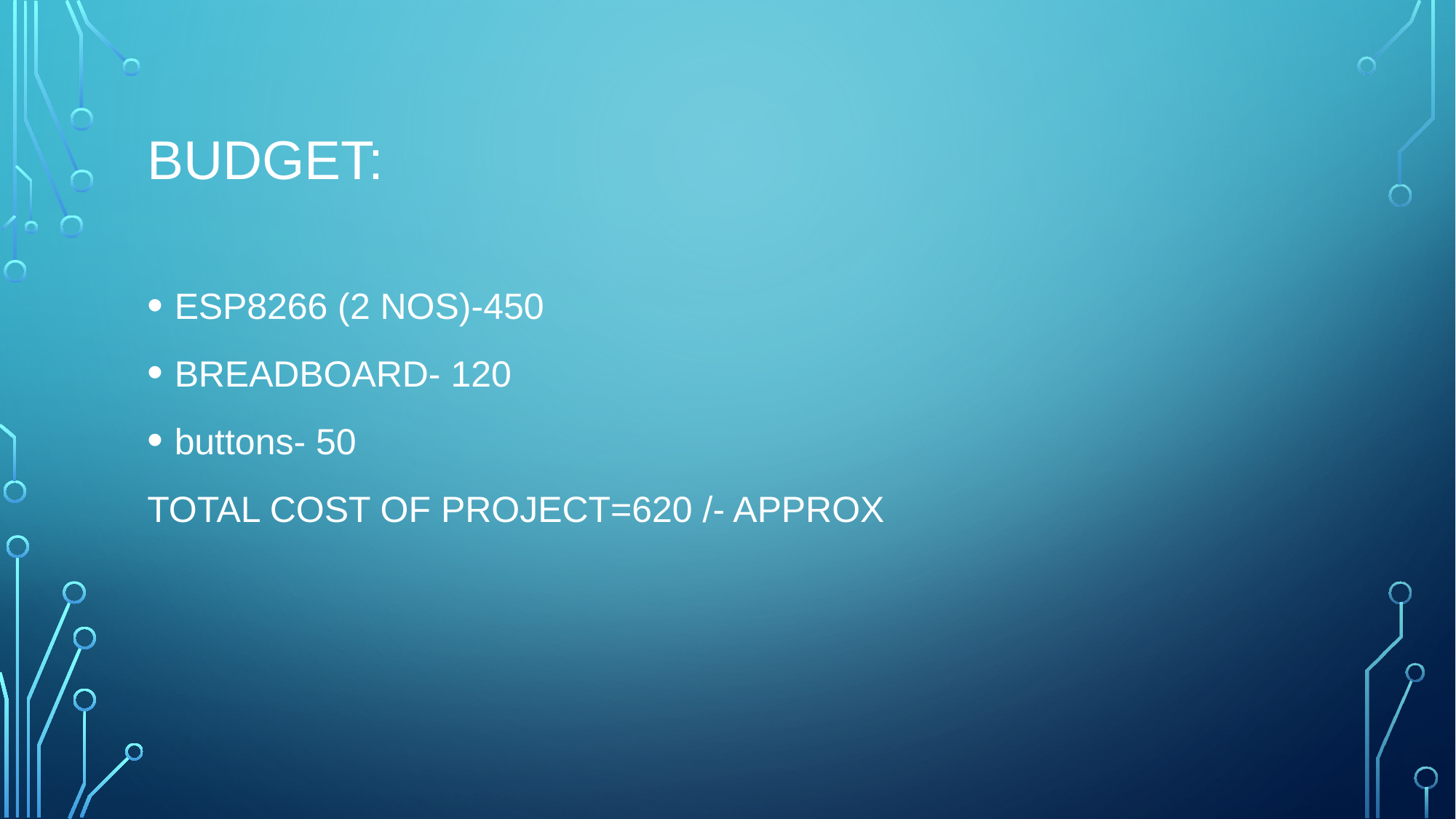

# Budget:
ESP8266 (2 NOS)-450
BREADBOARD- 120
buttons- 50
TOTAL COST OF PROJECT=620 /- APPROX